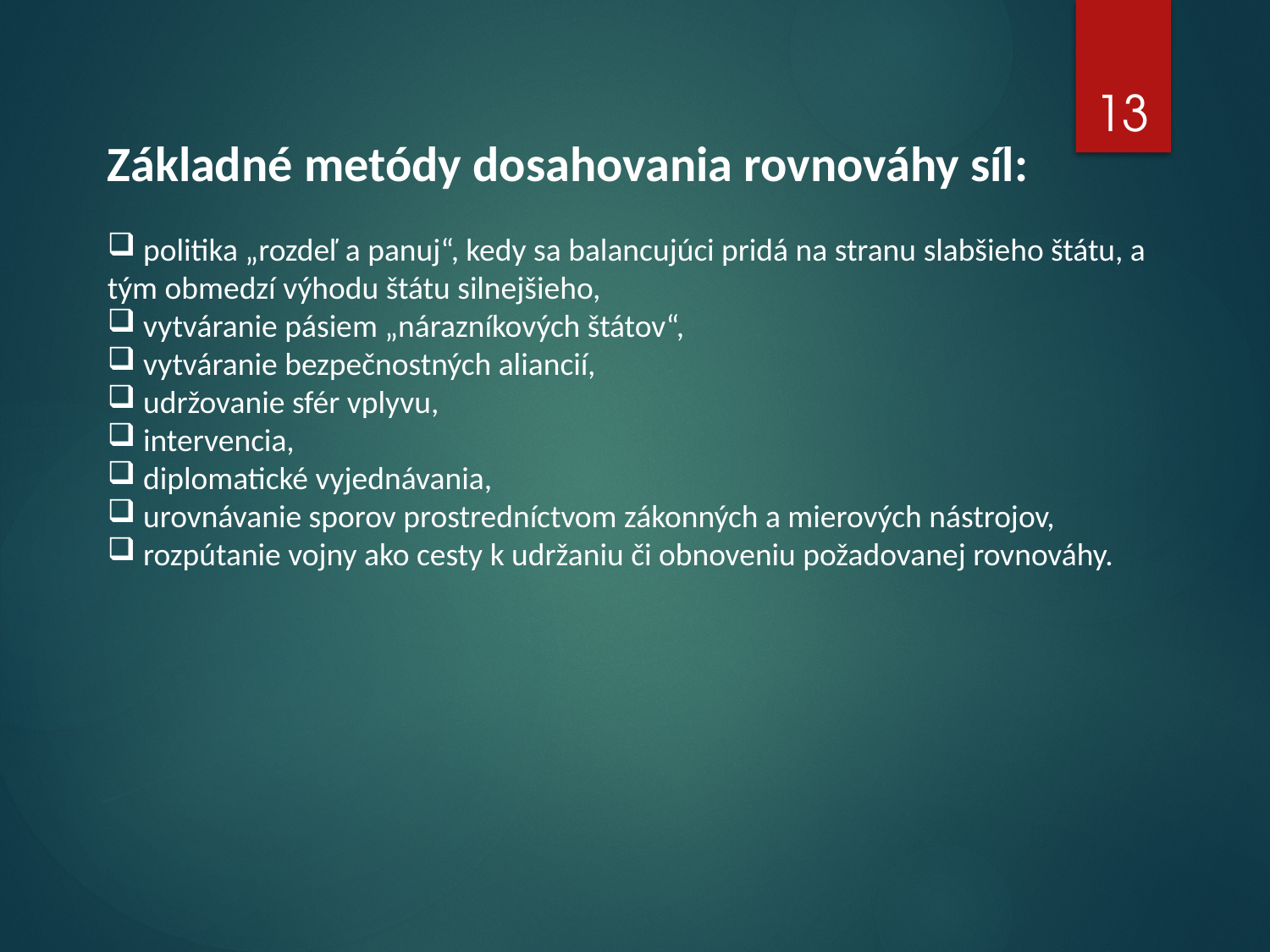

13
Základné metódy dosahovania rovnováhy síl:

 politika „rozdeľ a panuj“, kedy sa balancujúci pridá na stranu slabšieho štátu, a tým obmedzí výhodu štátu silnejšieho,
 vytváranie pásiem „nárazníkových štátov“,
 vytváranie bezpečnostných aliancií,
 udržovanie sfér vplyvu,
 intervencia,
 diplomatické vyjednávania,
 urovnávanie sporov prostredníctvom zákonných a mierových nástrojov,
 rozpútanie vojny ako cesty k udržaniu či obnoveniu požadovanej rovnováhy.